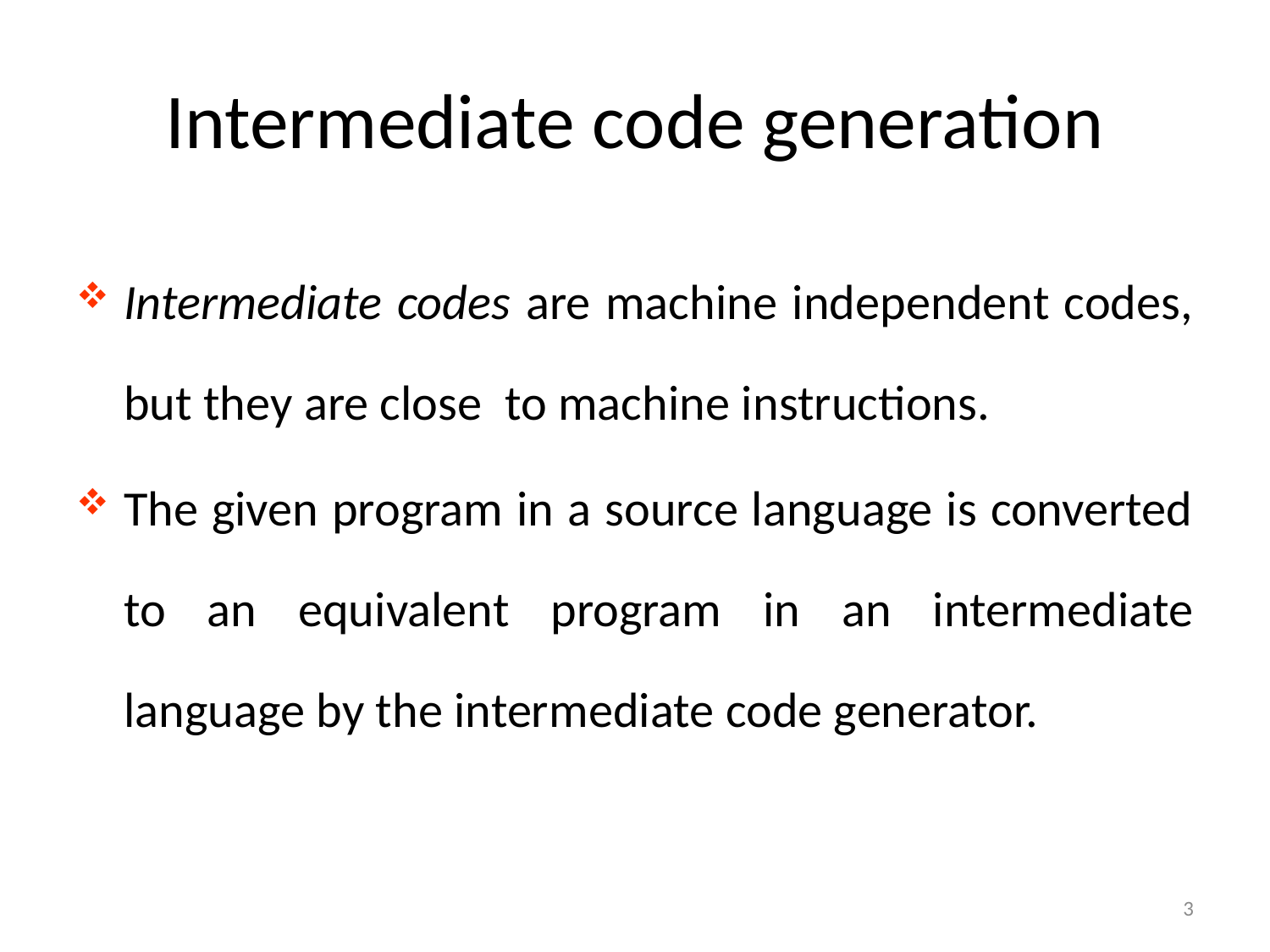

# Intermediate code generation
Intermediate codes are machine independent codes, but they are close  to machine instructions.
The given program in a source language is converted to an equivalent program in an intermediate language by the intermediate code generator.

3